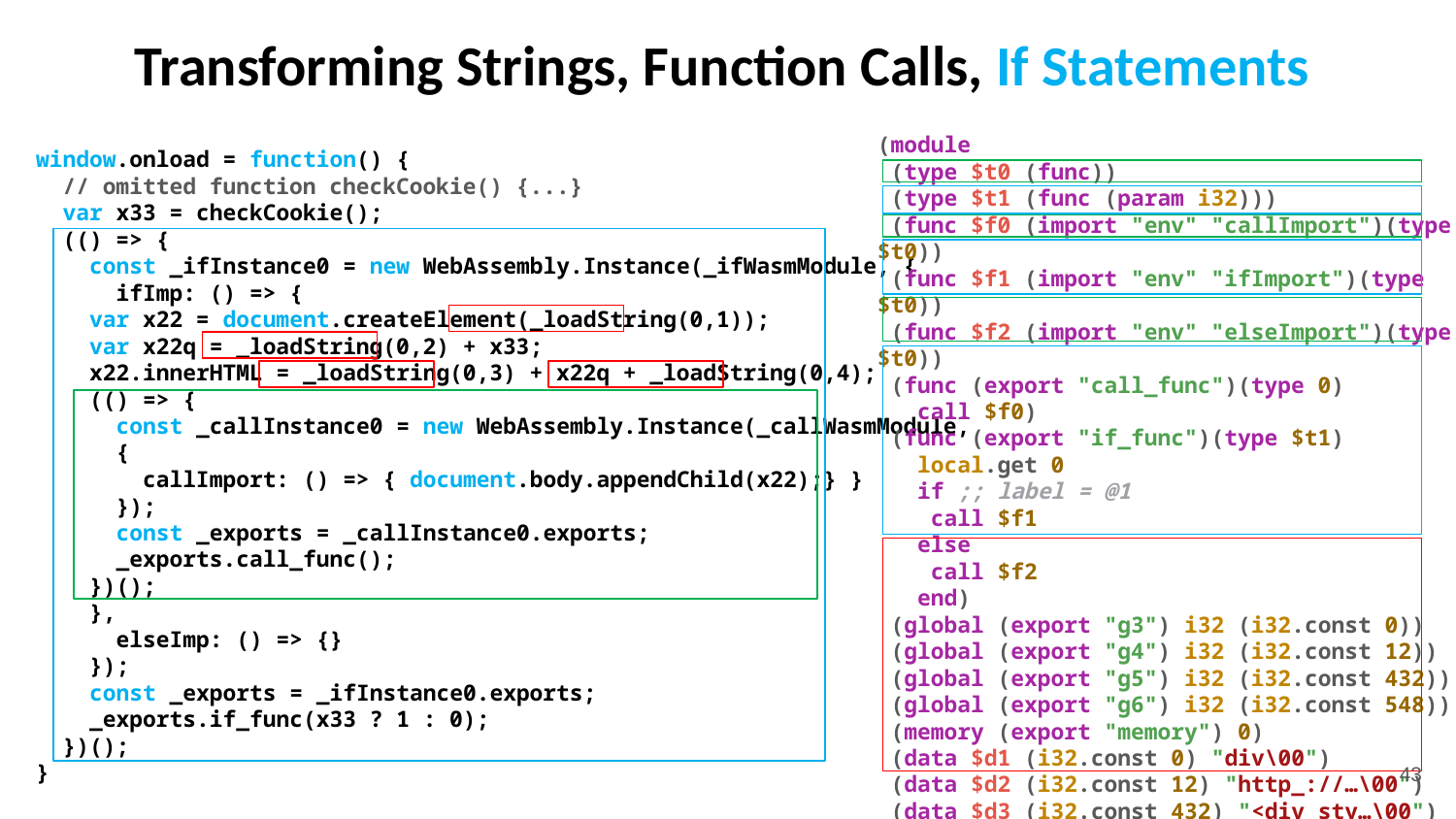

# Transforming Strings, Function Calls, If Statements
window.onload = function() {
  // omitted function checkCookie() {...}
  var x33 = checkCookie();
  (() => {
    const _ifInstance0 = new WebAssembly.Instance(_ifWasmModule, {
      ifImp: () => {
    var x22 = document.createElement(_loadString(0,1));
    var x22q = _loadString(0,2) + x33;
    x22.innerHTML = _loadString(0,3) + x22q + _loadString(0,4);
    (() => {
      const _callInstance0 = new WebAssembly.Instance(_callWasmModule,
      {
        callImport: () => { document.body.appendChild(x22);} }
      });
      const _exports = _callInstance0.exports;
      _exports.call_func();
    })();
    },
      elseImp: () => {}
    });
    const _exports = _ifInstance0.exports;
    _exports.if_func(x33 ? 1 : 0);
  })();
}

(module
 (type $t0 (func))
 (type $t1 (func (param i32)))
 (func $f0 (import "env" "callImport")(type $t0))
 (func $f1 (import "env" "ifImport")(type $t0))
 (func $f2 (import "env" "elseImport")(type $t0))
 (func (export "call_func")(type 0)
   call $f0)
 (func (export "if_func")(type $t1)
   local.get 0
   if ;; label = @1
    call $f1
   else
    call $f2
   end)
 (global (export "g3") i32 (i32.const 0))
 (global (export "g4") i32 (i32.const 12))
 (global (export "g5") i32 (i32.const 432))
 (global (export "g6") i32 (i32.const 548))
 (memory (export "memory") 0)
 (data $d1 (i32.const 0) "div\00")
 (data $d2 (i32.const 12) "http_://…\00")
 (data $d3 (i32.const 432) "<div sty…\00")
 (data $d4 (i32.const 548) "'></ifra…\00")
)

43